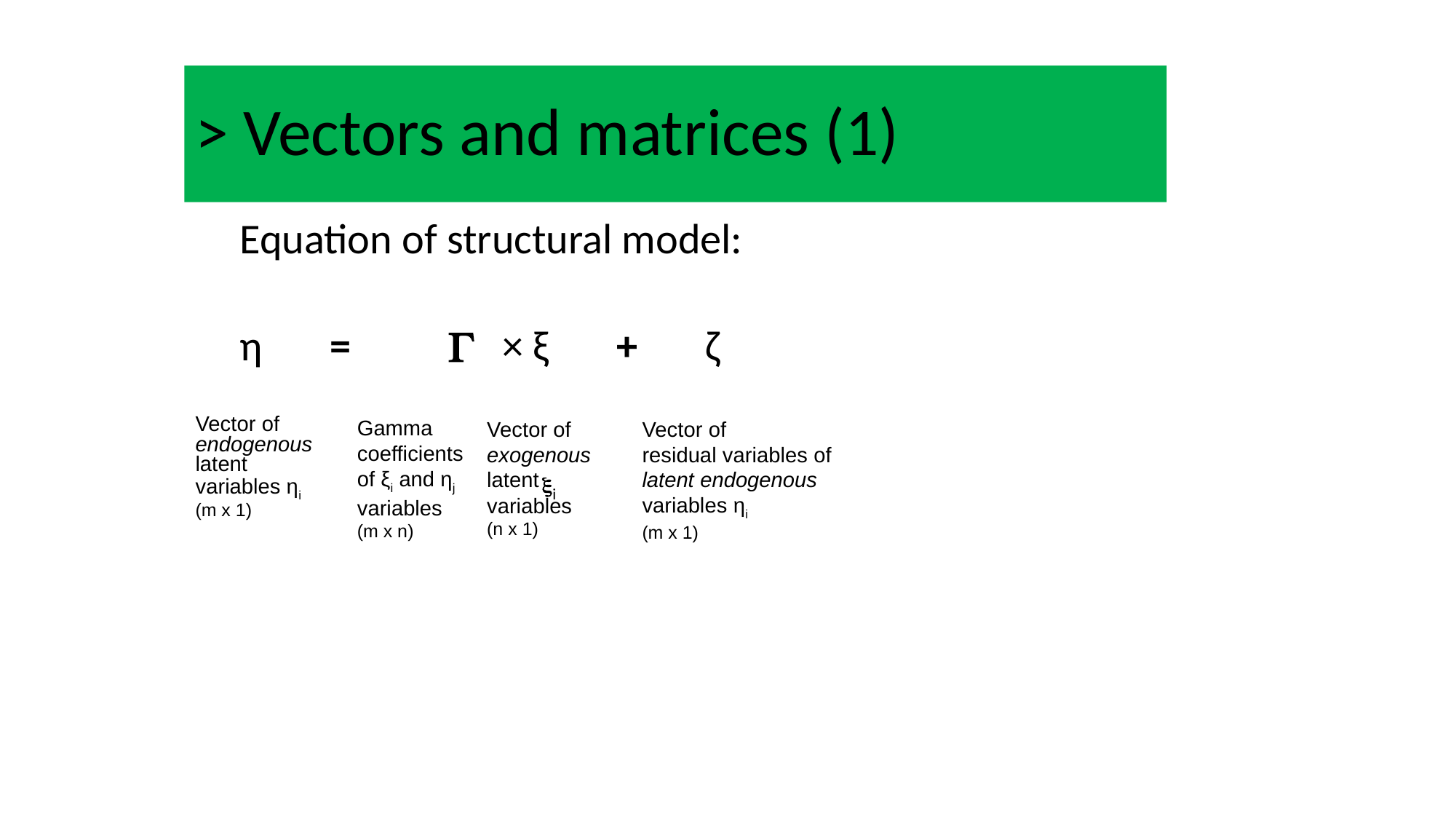

# > Vectors and matrices (1)
Equation of structural model:

η       =           γ × ξ       +       ζ

Γ

Vector of endogenous
latent variables ηi
(m x 1)

Gamma  coefficients
of ξi and ηj variables
(m x n)

Vector of
exogenous
latent
variables
(n x 1)

Vector of
residual variables of latent endogenous
variables ηi
(m x 1)
ξi